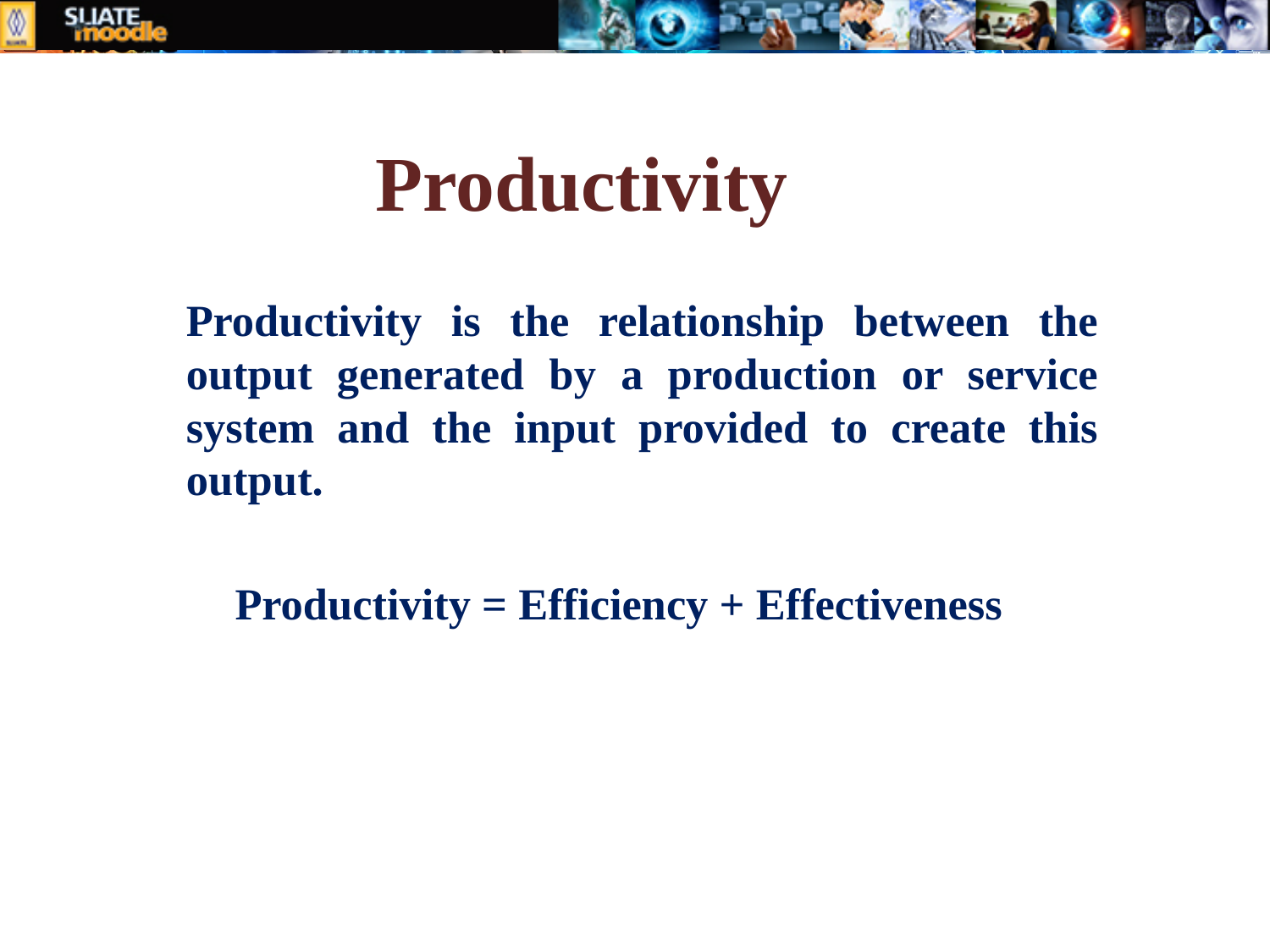

# Productivity
	Productivity is the relationship between the output generated by a production or service system and the input provided to create this output.

Productivity = Efficiency + Effectiveness